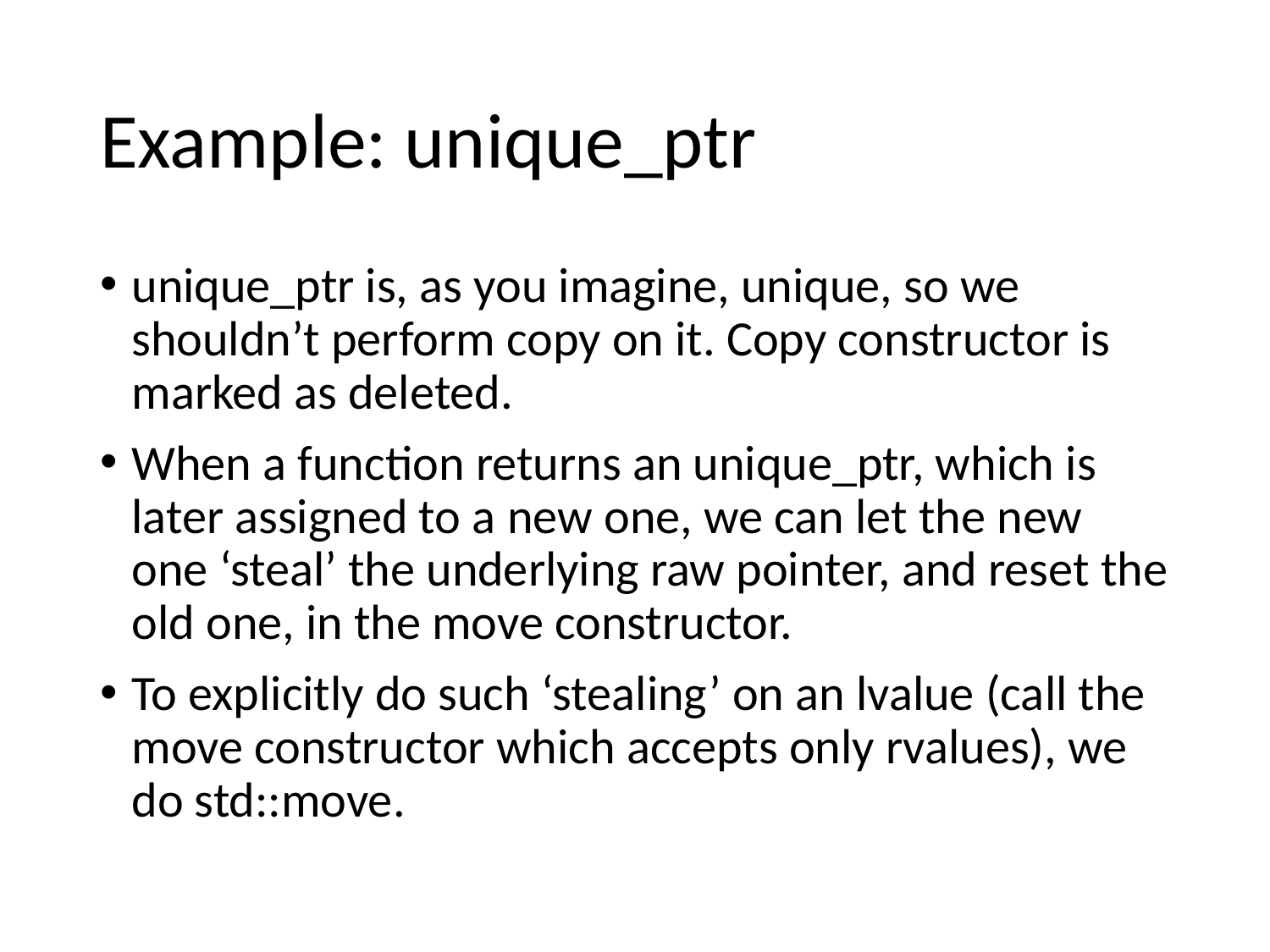

# Example: unique_ptr
unique_ptr is, as you imagine, unique, so we shouldn’t perform copy on it. Copy constructor is marked as deleted.
When a function returns an unique_ptr, which is later assigned to a new one, we can let the new one ‘steal’ the underlying raw pointer, and reset the old one, in the move constructor.
To explicitly do such ‘stealing’ on an lvalue (call the move constructor which accepts only rvalues), we do std::move.